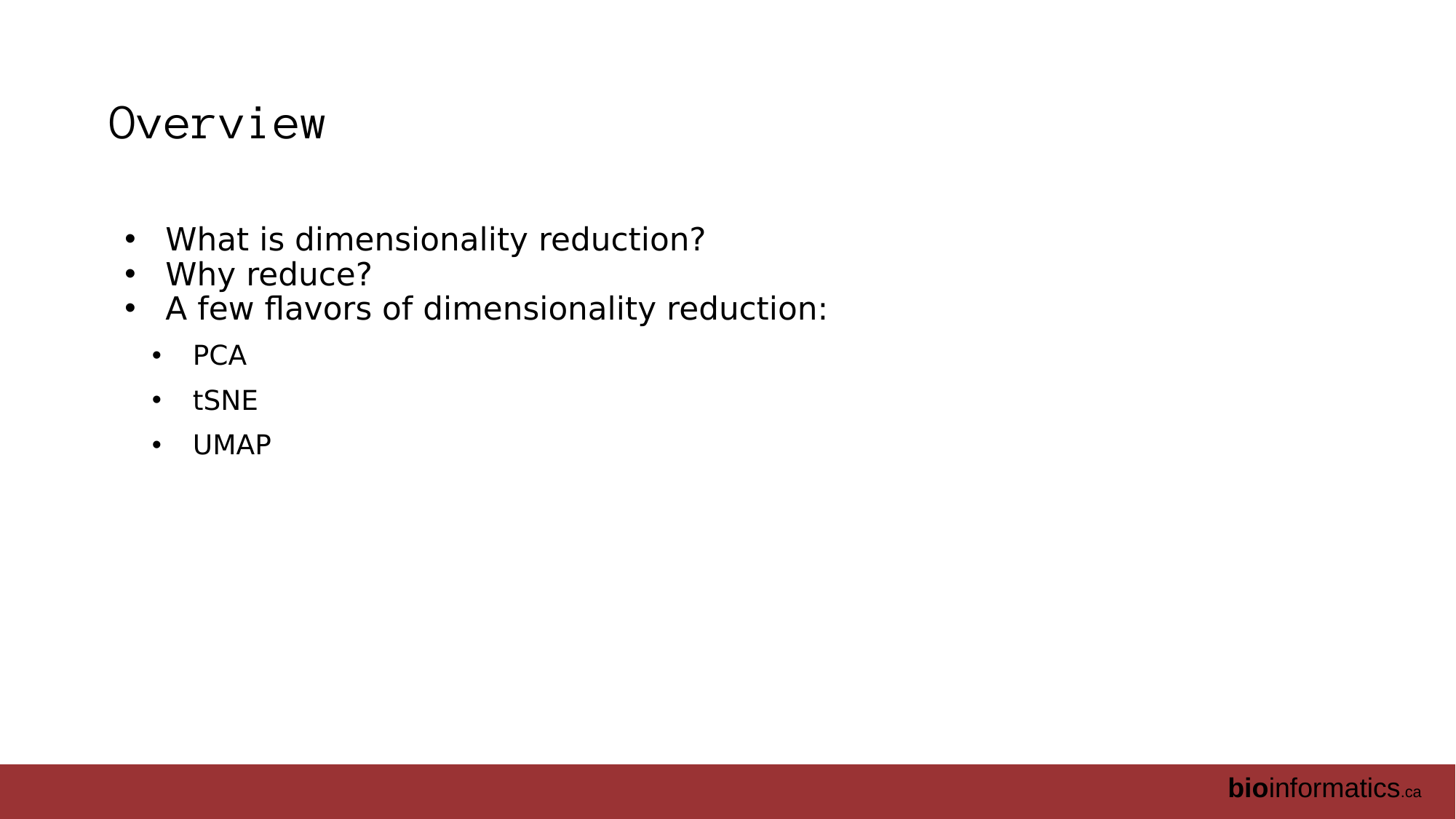

# Overview
What is dimensionality reduction?
Why reduce?
A few flavors of dimensionality reduction:
PCA
tSNE
UMAP